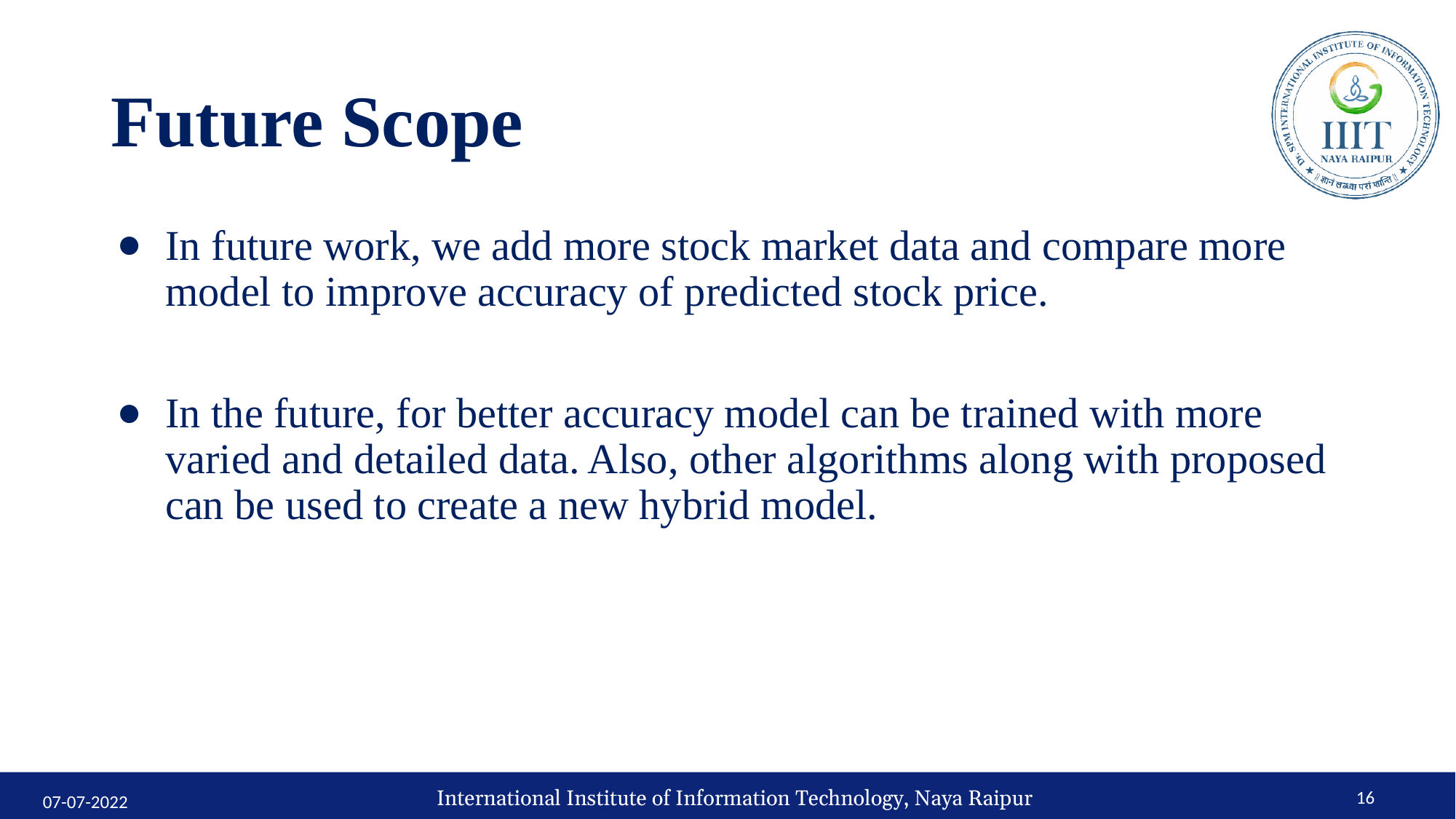

# Future Scope
In future work, we add more stock market data and compare more model to improve accuracy of predicted stock price.

In the future, for better accuracy model can be trained with more varied and detailed data. Also, other algorithms along with proposed can be used to create a new hybrid model.
International Institute of Information Technology, Naya Raipur
16
07-07-2022